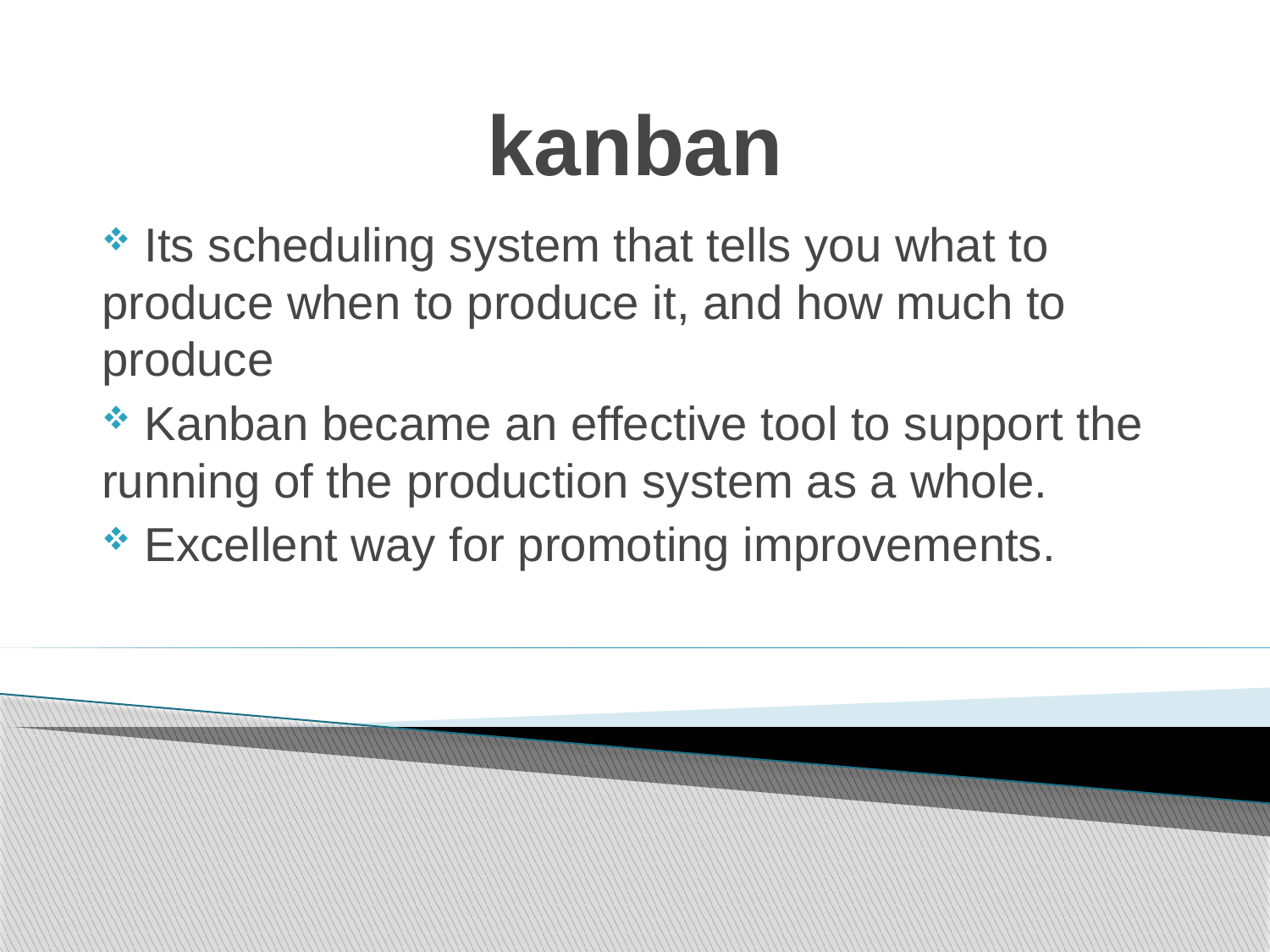

# kanban
 Its scheduling system that tells you what to produce when to produce it, and how much to produce
 Kanban became an effective tool to support the running of the production system as a whole.
 Excellent way for promoting improvements.